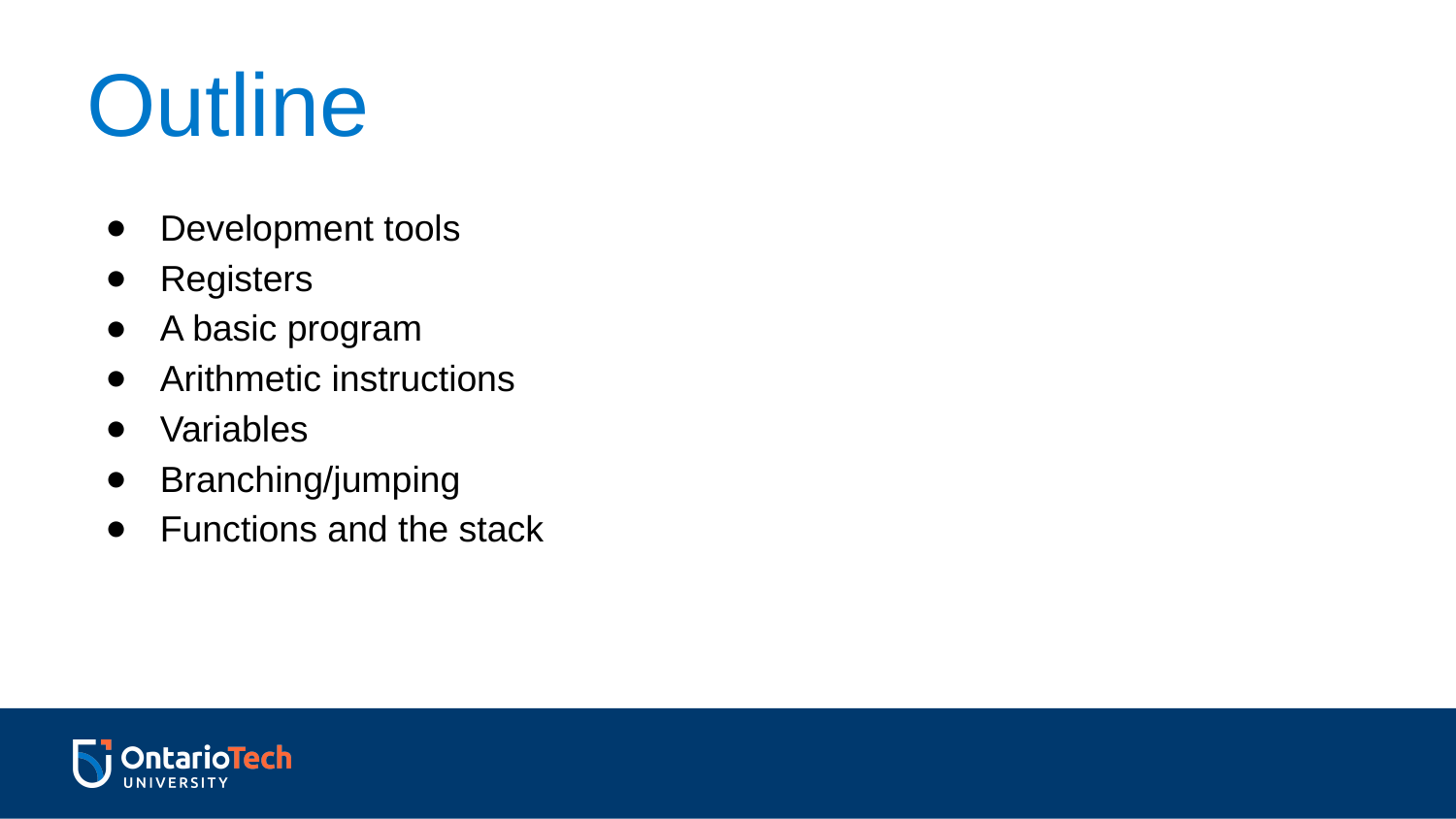

Outline
Development tools
Registers
A basic program
Arithmetic instructions
Variables
Branching/jumping
Functions and the stack